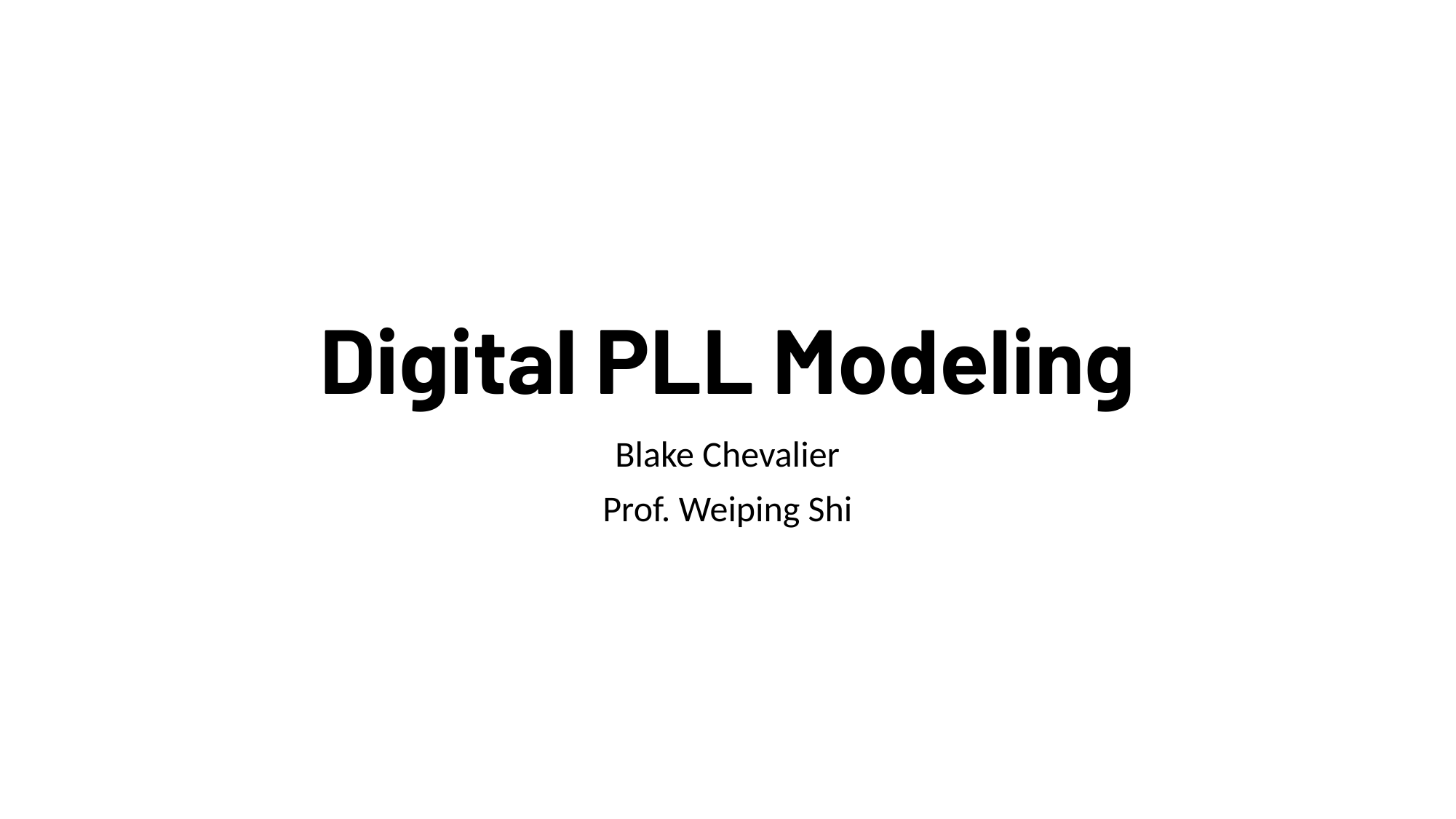

# Digital PLL Modeling
Blake Chevalier
Prof. Weiping Shi